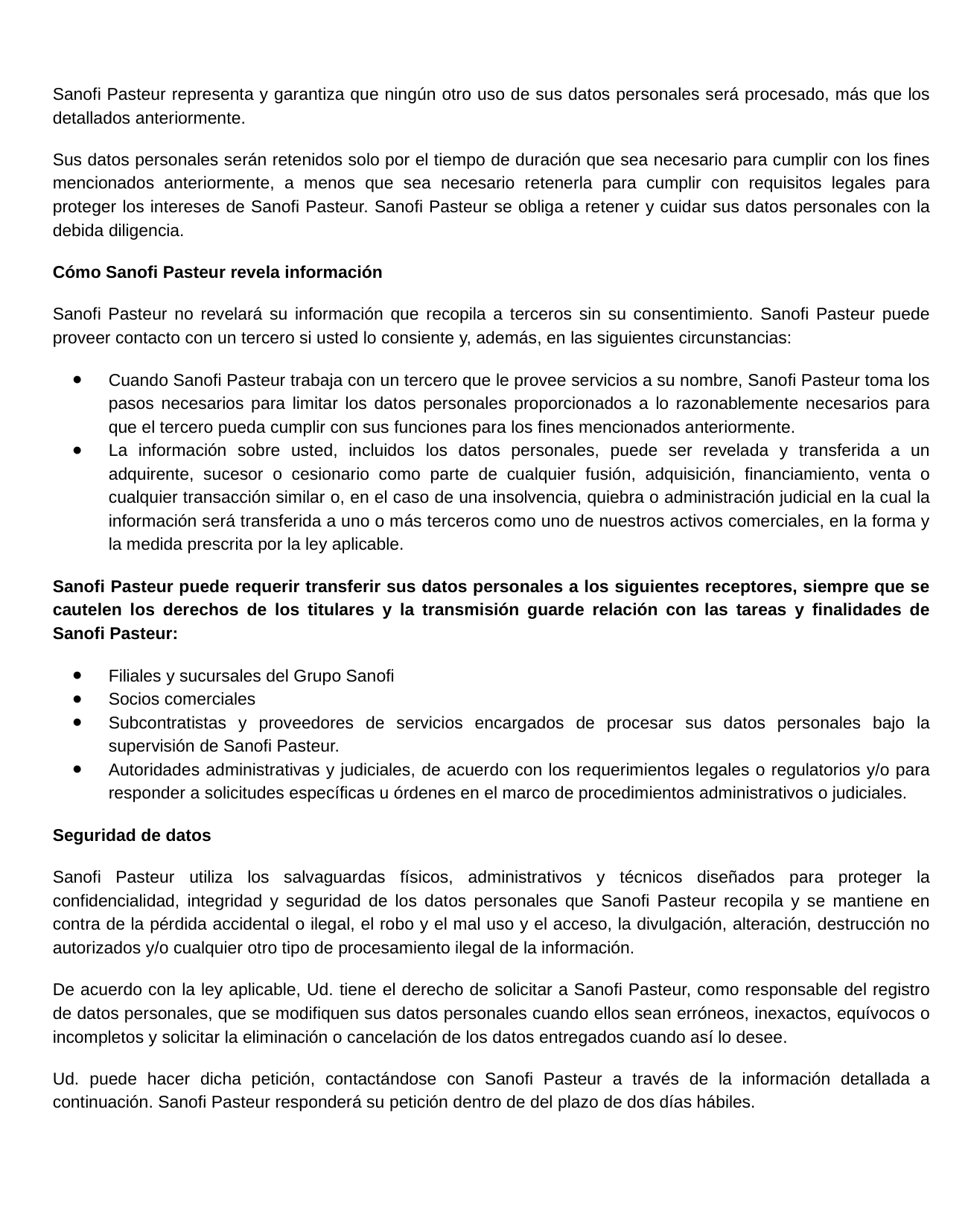

Sanofi Pasteur representa y garantiza que ningún otro uso de sus datos personales será procesado, más que los detallados anteriormente.
Sus datos personales serán retenidos solo por el tiempo de duración que sea necesario para cumplir con los fines mencionados anteriormente, a menos que sea necesario retenerla para cumplir con requisitos legales para proteger los intereses de Sanofi Pasteur. Sanofi Pasteur se obliga a retener y cuidar sus datos personales con la debida diligencia.
Cómo Sanofi Pasteur revela información
Sanofi Pasteur no revelará su información que recopila a terceros sin su consentimiento. Sanofi Pasteur puede proveer contacto con un tercero si usted lo consiente y, además, en las siguientes circunstancias:
Cuando Sanofi Pasteur trabaja con un tercero que le provee servicios a su nombre, Sanofi Pasteur toma los pasos necesarios para limitar los datos personales proporcionados a lo razonablemente necesarios para que el tercero pueda cumplir con sus funciones para los fines mencionados anteriormente.
La información sobre usted, incluidos los datos personales, puede ser revelada y transferida a un adquirente, sucesor o cesionario como parte de cualquier fusión, adquisición, financiamiento, venta o cualquier transacción similar o, en el caso de una insolvencia, quiebra o administración judicial en la cual la información será transferida a uno o más terceros como uno de nuestros activos comerciales, en la forma y la medida prescrita por la ley aplicable.
Sanofi Pasteur puede requerir transferir sus datos personales a los siguientes receptores, siempre que se cautelen los derechos de los titulares y la transmisión guarde relación con las tareas y finalidades de Sanofi Pasteur:
Filiales y sucursales del Grupo Sanofi
Socios comerciales
Subcontratistas y proveedores de servicios encargados de procesar sus datos personales bajo la supervisión de Sanofi Pasteur.
Autoridades administrativas y judiciales, de acuerdo con los requerimientos legales o regulatorios y/o para responder a solicitudes específicas u órdenes en el marco de procedimientos administrativos o judiciales.
Seguridad de datos
Sanofi Pasteur utiliza los salvaguardas físicos, administrativos y técnicos diseñados para proteger la confidencialidad, integridad y seguridad de los datos personales que Sanofi Pasteur recopila y se mantiene en contra de la pérdida accidental o ilegal, el robo y el mal uso y el acceso, la divulgación, alteración, destrucción no autorizados y/o cualquier otro tipo de procesamiento ilegal de la información.
De acuerdo con la ley aplicable, Ud. tiene el derecho de solicitar a Sanofi Pasteur, como responsable del registro de datos personales, que se modifiquen sus datos personales cuando ellos sean erróneos, inexactos, equívocos o incompletos y solicitar la eliminación o cancelación de los datos entregados cuando así lo desee.
Ud. puede hacer dicha petición, contactándose con Sanofi Pasteur a través de la información detallada a continuación. Sanofi Pasteur responderá su petición dentro de del plazo de dos días hábiles.